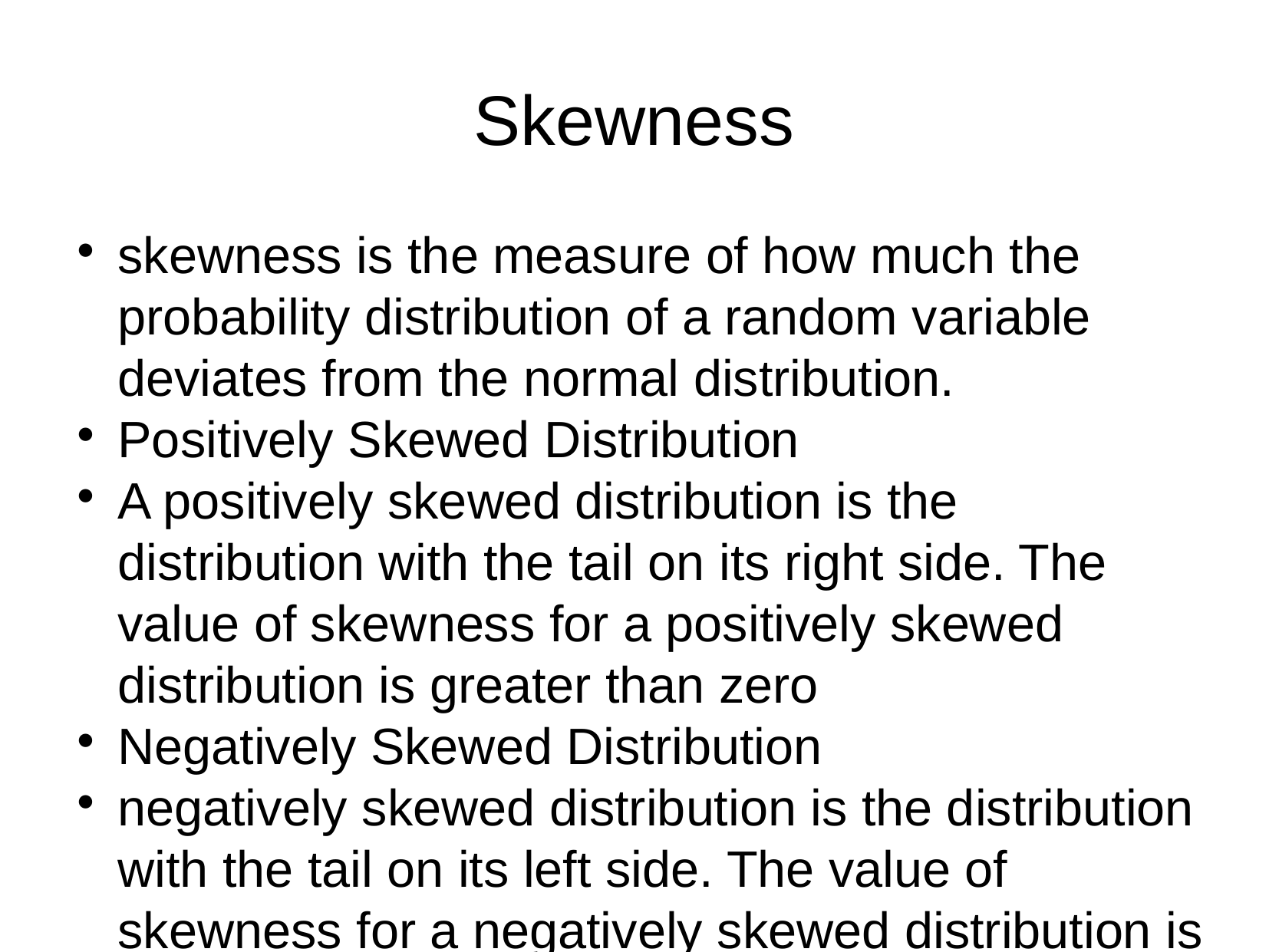

Skewness
skewness is the measure of how much the probability distribution of a random variable deviates from the normal distribution.
Positively Skewed Distribution
A positively skewed distribution is the distribution with the tail on its right side. The value of skewness for a positively skewed distribution is greater than zero
Negatively Skewed Distribution
negatively skewed distribution is the distribution with the tail on its left side. The value of skewness for a negatively skewed distribution is less than zero.